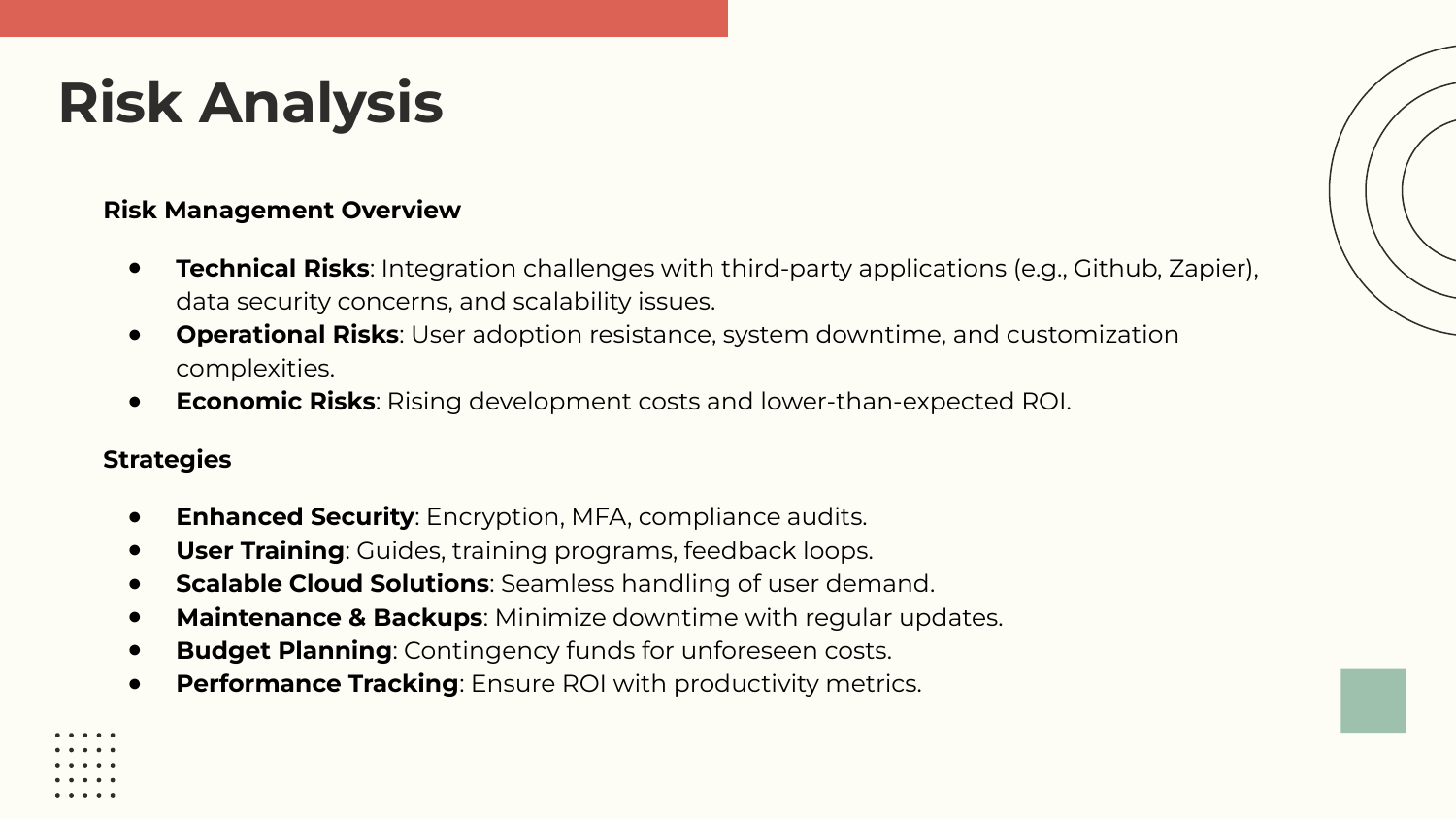

Risk Analysis
# Risk Management Overview
Technical Risks: Integration challenges with third-party applications (e.g., Github, Zapier), data security concerns, and scalability issues.
Operational Risks: User adoption resistance, system downtime, and customization complexities.
Economic Risks: Rising development costs and lower-than-expected ROI.
Strategies
Enhanced Security: Encryption, MFA, compliance audits.
User Training: Guides, training programs, feedback loops.
Scalable Cloud Solutions: Seamless handling of user demand.
Maintenance & Backups: Minimize downtime with regular updates.
Budget Planning: Contingency funds for unforeseen costs.
Performance Tracking: Ensure ROI with productivity metrics.